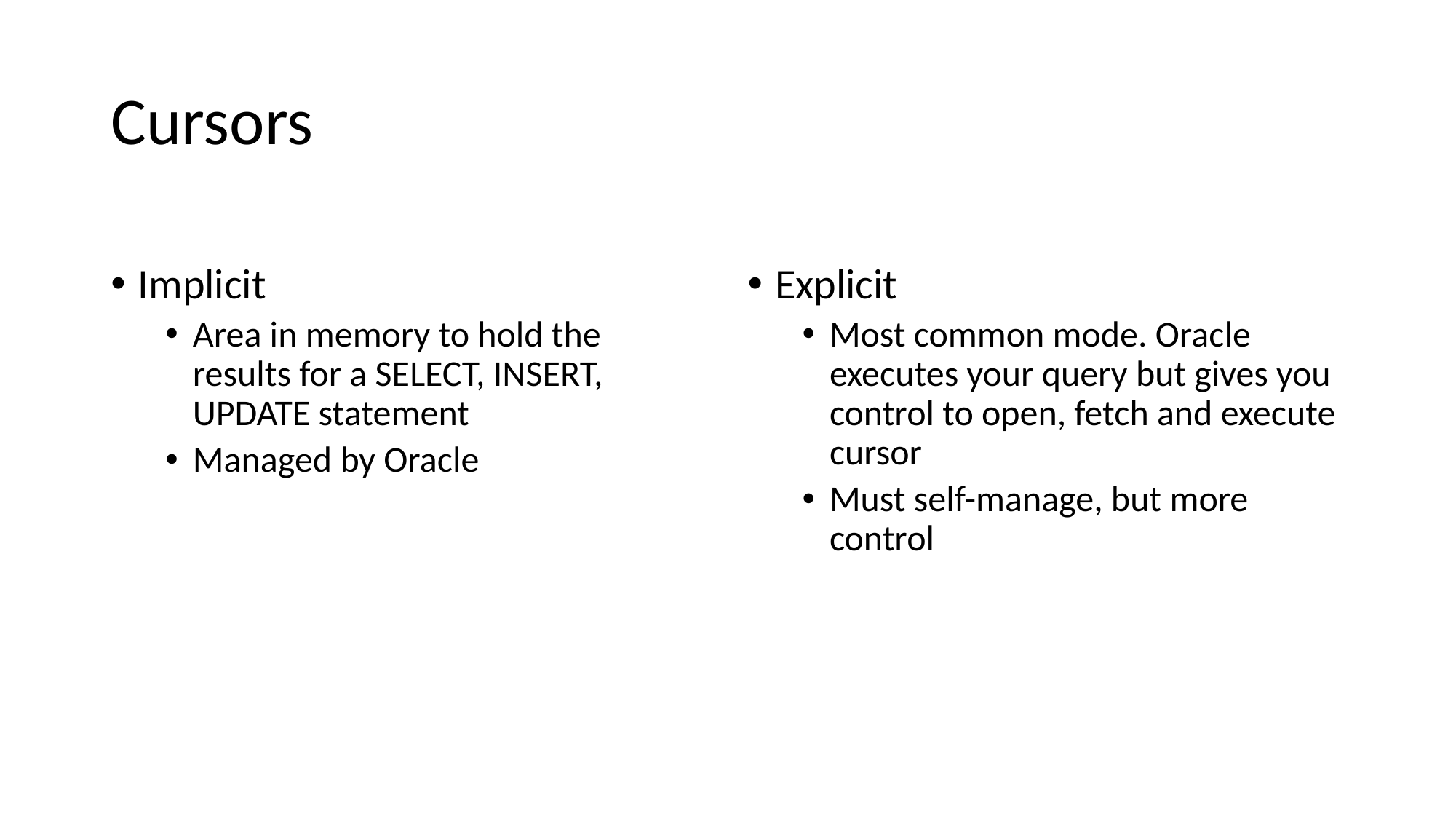

# Cursors
Implicit
Area in memory to hold the results for a SELECT, INSERT, UPDATE statement
Managed by Oracle

Explicit
Most common mode. Oracle executes your query but gives you control to open, fetch and execute cursor
Must self-manage, but more control